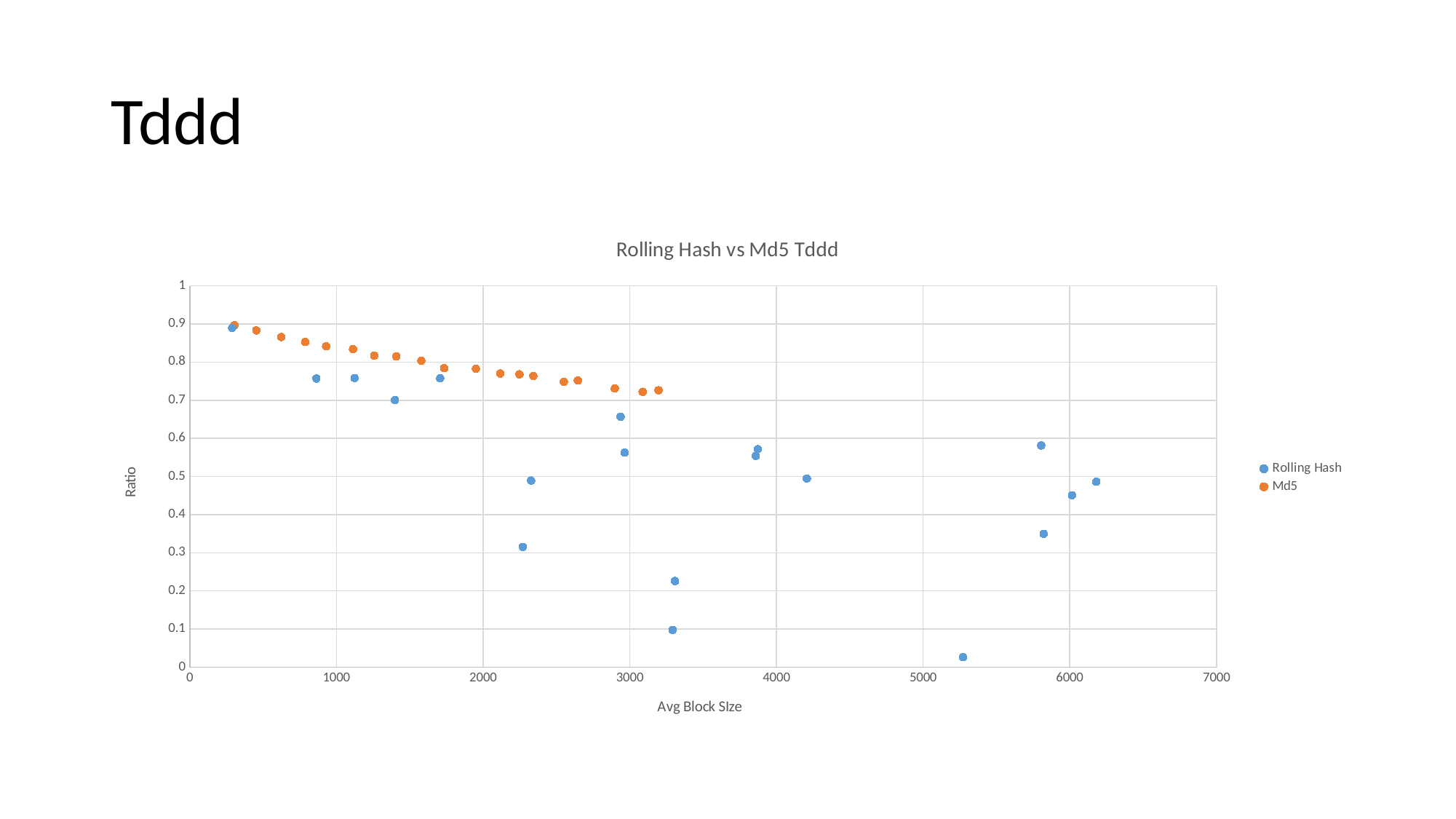

# Tddd

### Chart: Rolling Hash vs Md5 Tddd

| Category |  |  |
|---|---|---|